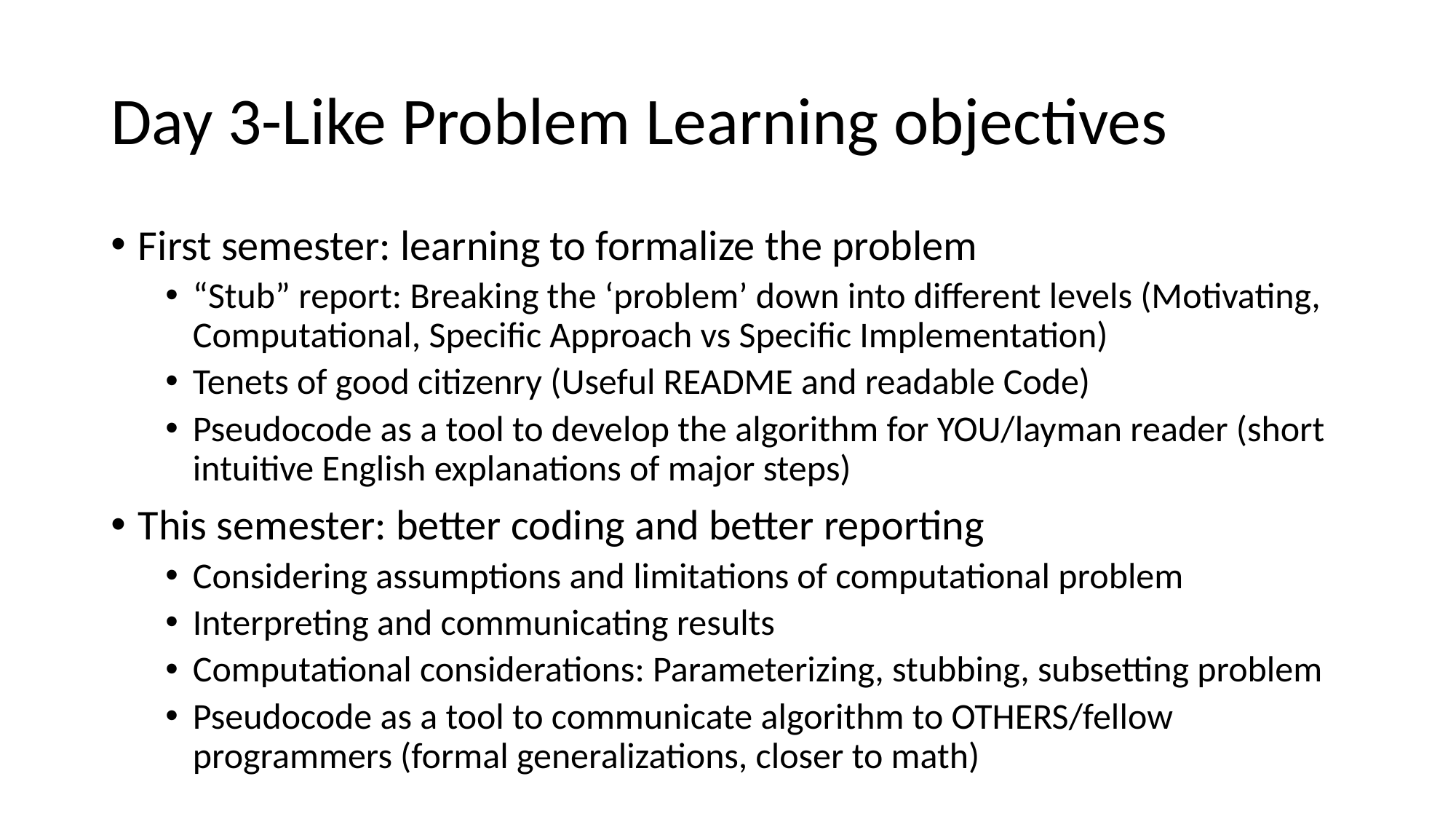

# Day 3-Like Problem Learning objectives
First semester: learning to formalize the problem
“Stub” report: Breaking the ‘problem’ down into different levels (Motivating, Computational, Specific Approach vs Specific Implementation)
Tenets of good citizenry (Useful README and readable Code)
Pseudocode as a tool to develop the algorithm for YOU/layman reader (short intuitive English explanations of major steps)
This semester: better coding and better reporting
Considering assumptions and limitations of computational problem
Interpreting and communicating results
Computational considerations: Parameterizing, stubbing, subsetting problem
Pseudocode as a tool to communicate algorithm to OTHERS/fellow programmers (formal generalizations, closer to math)